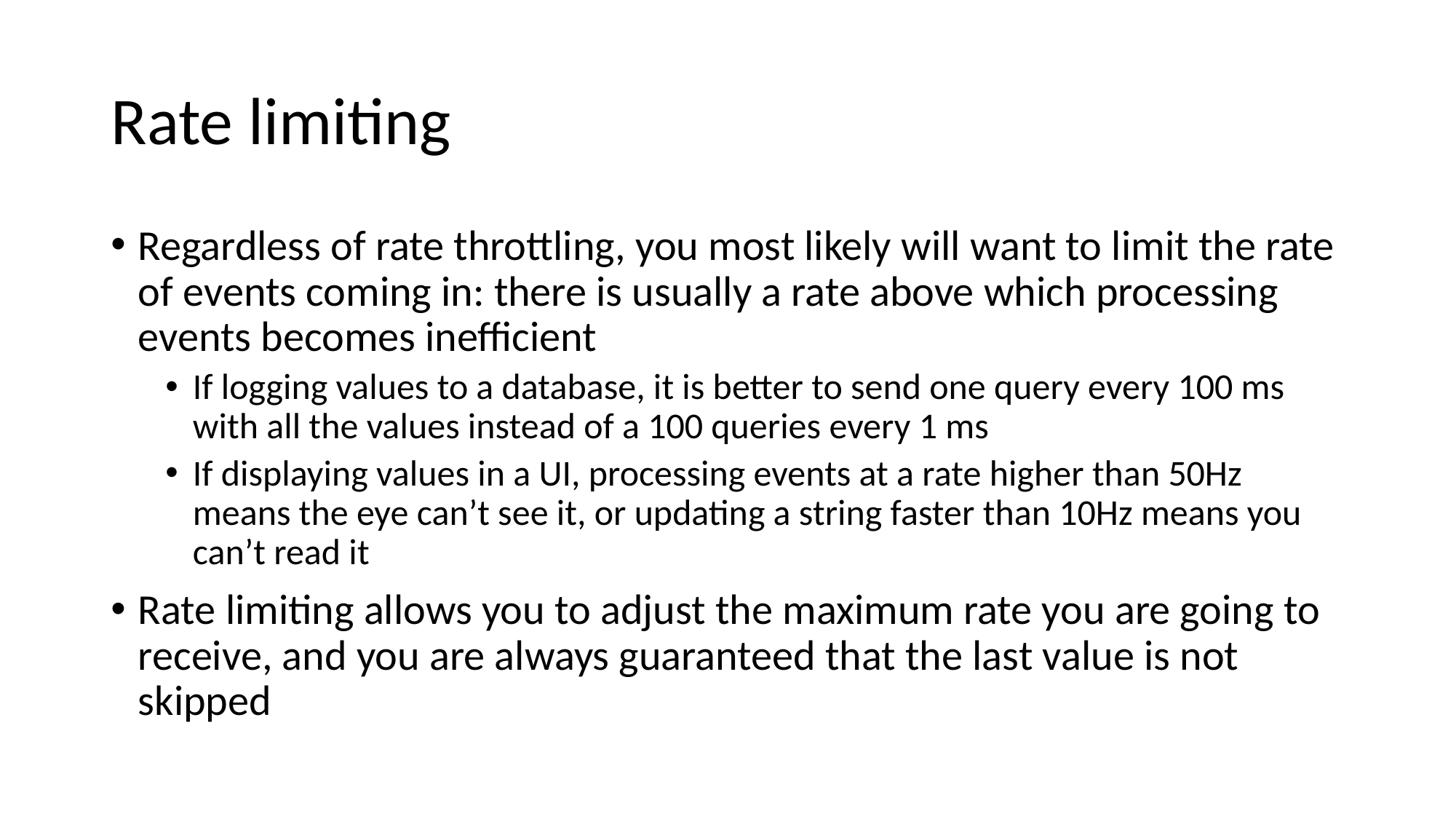

# Rate limiting
Regardless of rate throttling, you most likely will want to limit the rate of events coming in: there is usually a rate above which processing events becomes inefficient
If logging values to a database, it is better to send one query every 100 ms with all the values instead of a 100 queries every 1 ms
If displaying values in a UI, processing events at a rate higher than 50Hz means the eye can’t see it, or updating a string faster than 10Hz means you can’t read it
Rate limiting allows you to adjust the maximum rate you are going to receive, and you are always guaranteed that the last value is not skipped